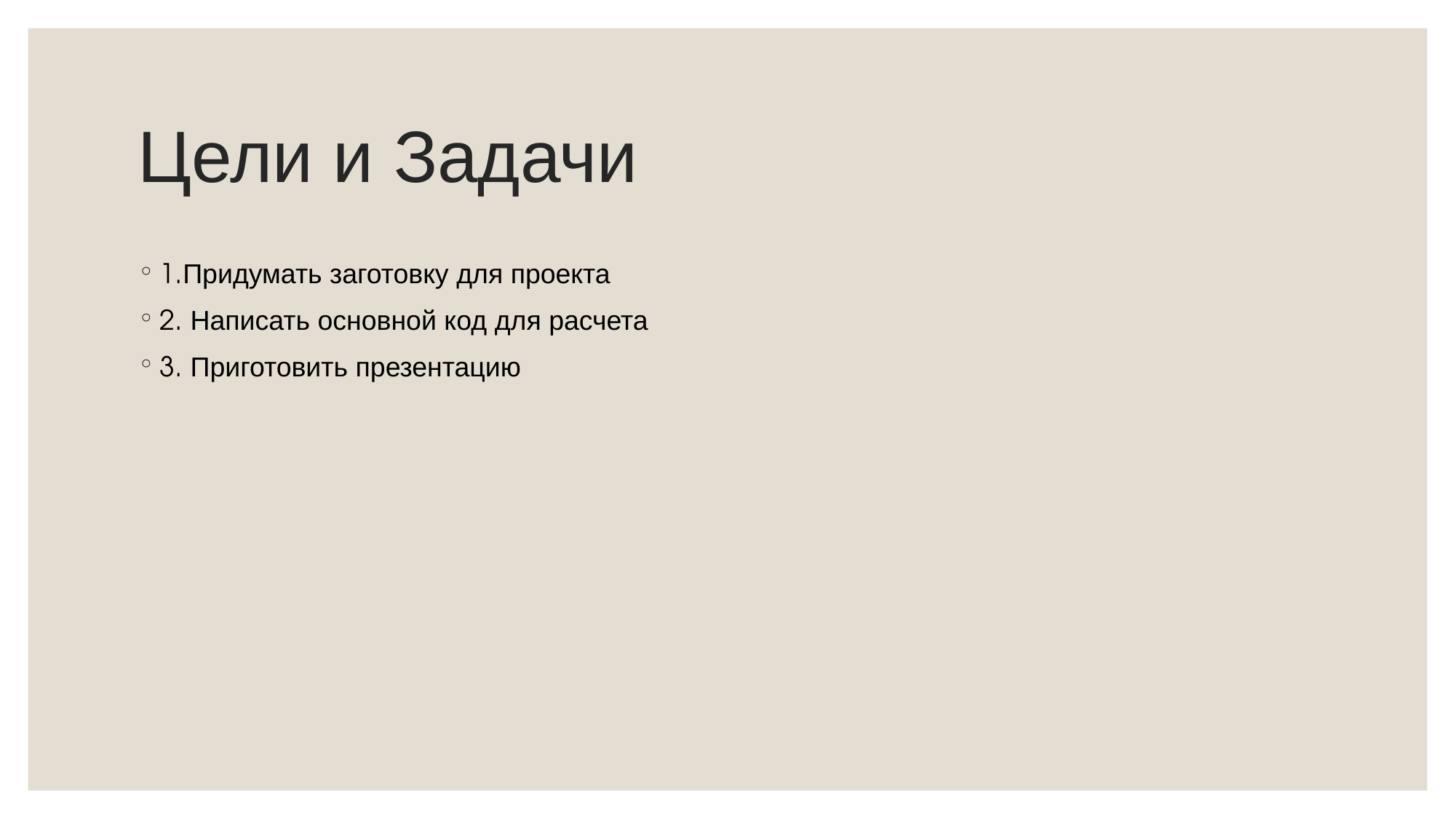

# Цели и Задачи
1.Придумать заготовку для проекта
2. Написать основной код для расчета
3. Приготовить презентацию